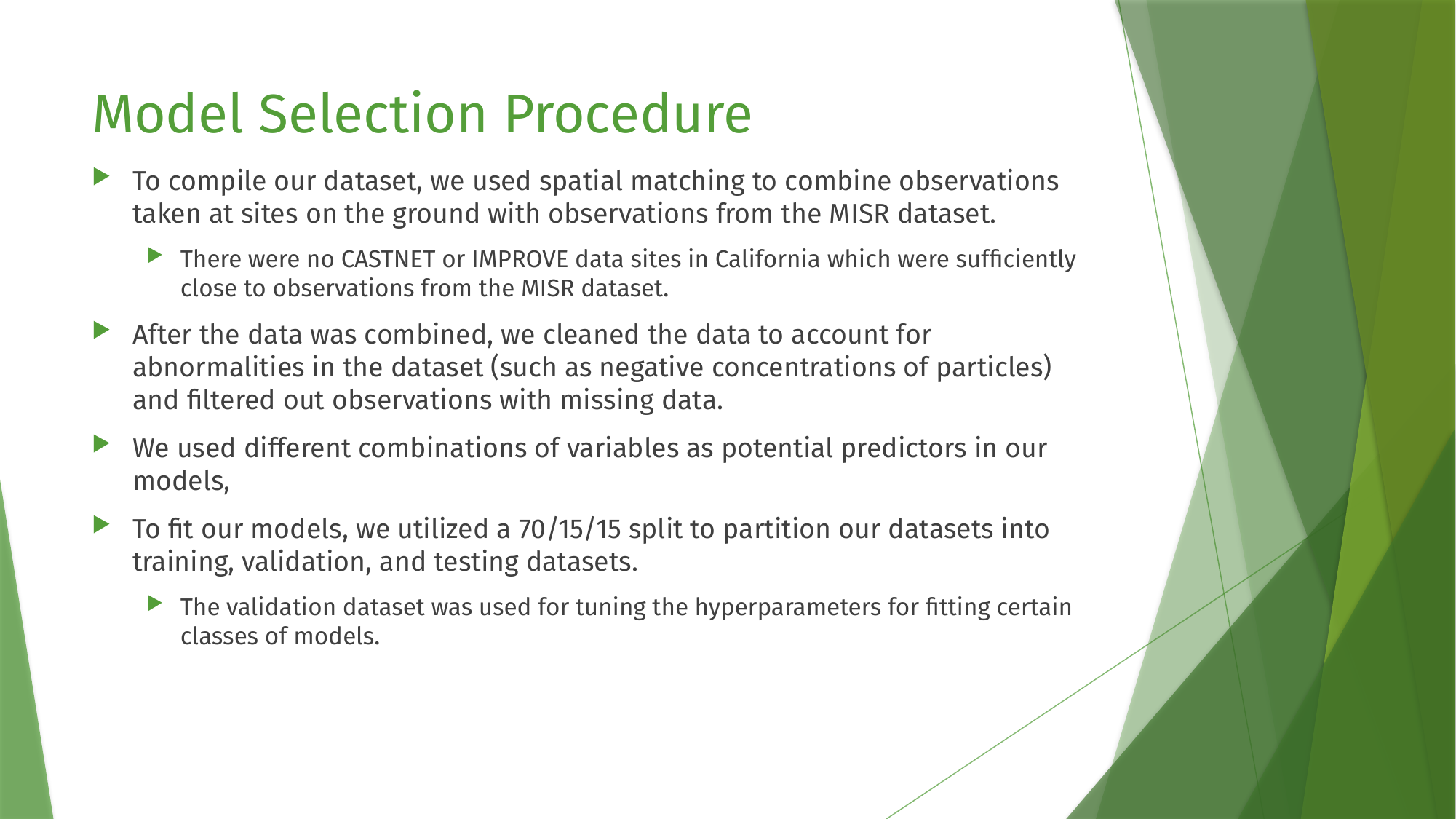

# Model Selection Procedure
To compile our dataset, we used spatial matching to combine observations taken at sites on the ground with observations from the MISR dataset.
There were no CASTNET or IMPROVE data sites in California which were sufficiently close to observations from the MISR dataset.
After the data was combined, we cleaned the data to account for abnormalities in the dataset (such as negative concentrations of particles) and filtered out observations with missing data.
We used different combinations of variables as potential predictors in our models,
To fit our models, we utilized a 70/15/15 split to partition our datasets into training, validation, and testing datasets.
The validation dataset was used for tuning the hyperparameters for fitting certain classes of models.